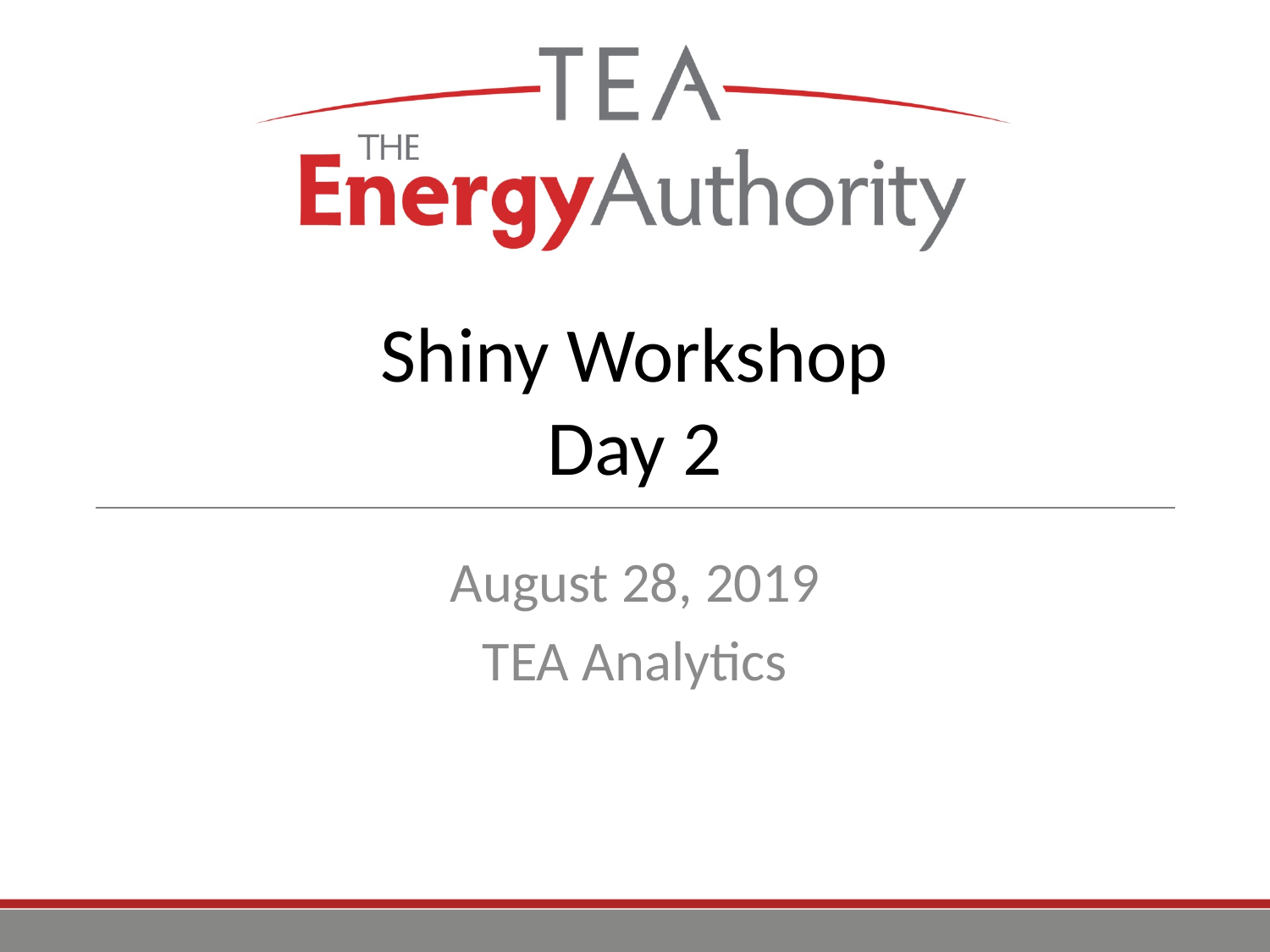

# Shiny Workshop Day 2
August 28, 2019
TEA Analytics